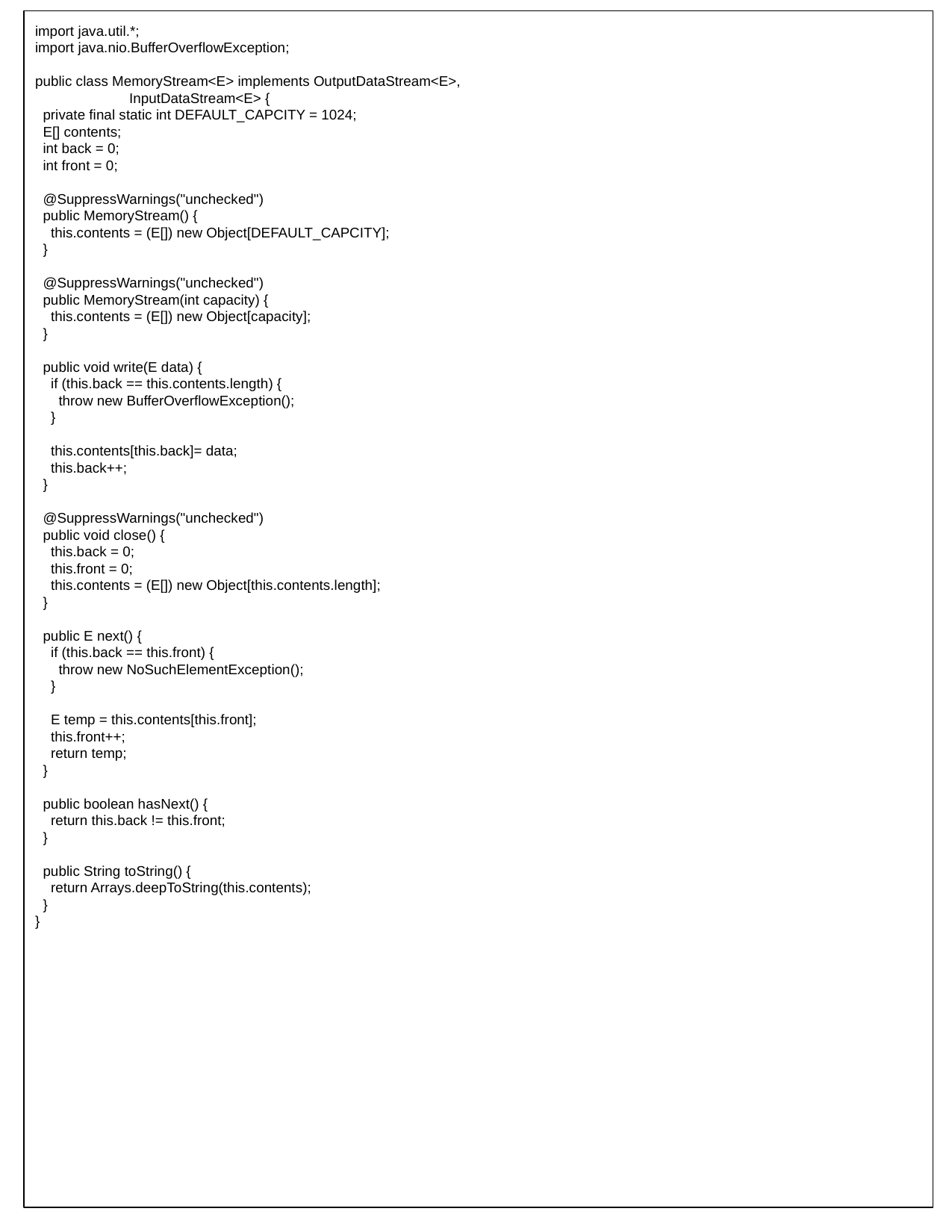

import java.util.*;
import java.nio.BufferOverflowException;

public class MemoryStream<E> implements OutputDataStream<E>,
                        InputDataStream<E> {
  private final static int DEFAULT_CAPCITY = 1024;
  E[] contents;
  int back = 0;
  int front = 0;

  @SuppressWarnings("unchecked")
  public MemoryStream() {
    this.contents = (E[]) new Object[DEFAULT_CAPCITY];
  }

  @SuppressWarnings("unchecked")
  public MemoryStream(int capacity) {
    this.contents = (E[]) new Object[capacity];
  }

  public void write(E data) {
    if (this.back == this.contents.length) {
      throw new BufferOverflowException();
    }

    this.contents[this.back]= data;
    this.back++;
  }

  @SuppressWarnings("unchecked")
  public void close() {
    this.back = 0;
    this.front = 0;
    this.contents = (E[]) new Object[this.contents.length];
  }

  public E next() {
    if (this.back == this.front) {
      throw new NoSuchElementException();
    }

    E temp = this.contents[this.front];
    this.front++;
    return temp;
  }

  public boolean hasNext() {
    return this.back != this.front;
  }

  public String toString() {
    return Arrays.deepToString(this.contents);
  }
}